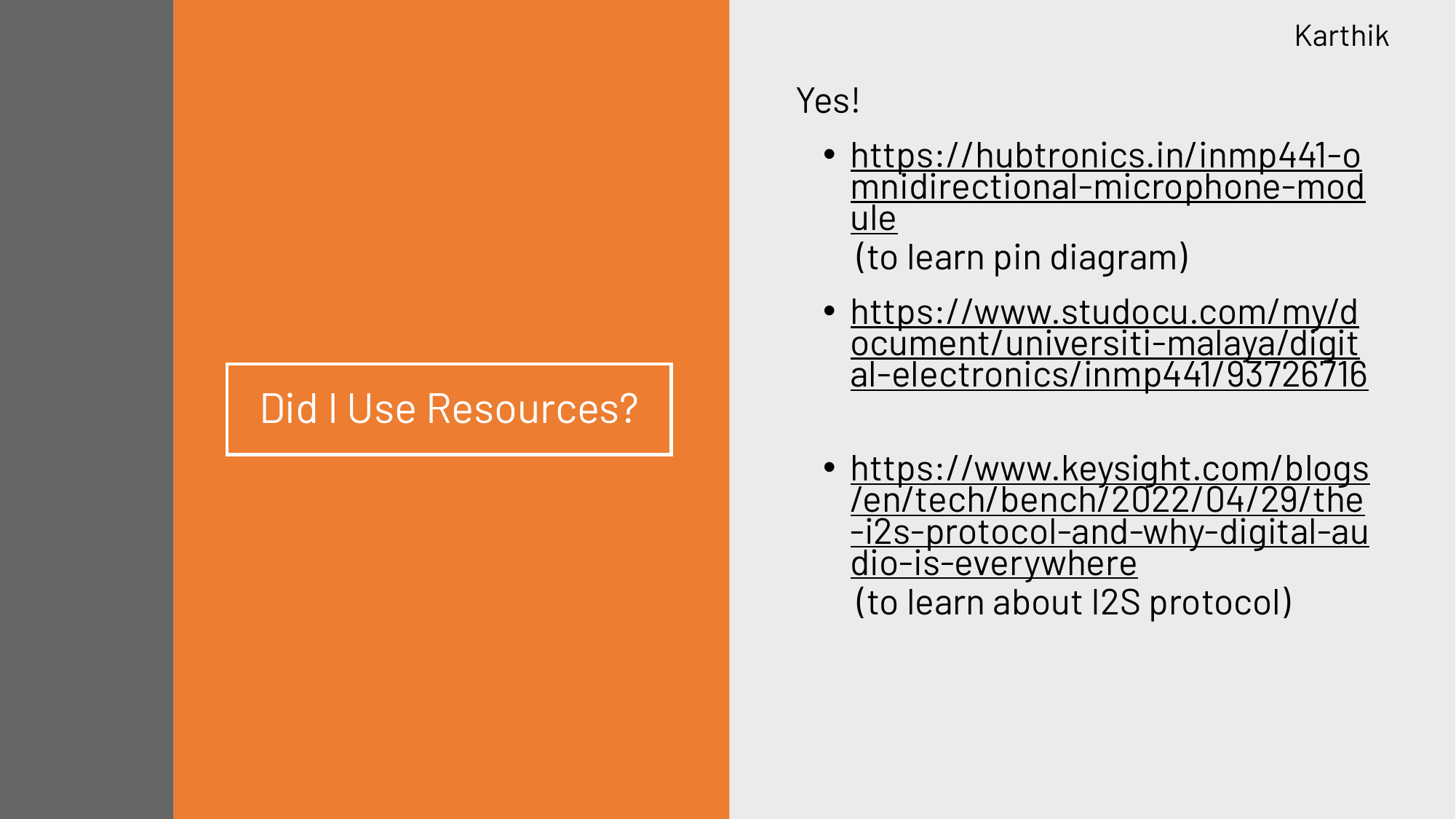

Karthik
Yes!
https://hubtronics.in/inmp441-omnidirectional-microphone-module (to learn pin diagram)
https://www.studocu.com/my/document/universiti-malaya/digital-electronics/inmp441/93726716
https://www.keysight.com/blogs/en/tech/bench/2022/04/29/the-i2s-protocol-and-why-digital-audio-is-everywhere (to learn about I2S protocol)

# Did I Use Resources?